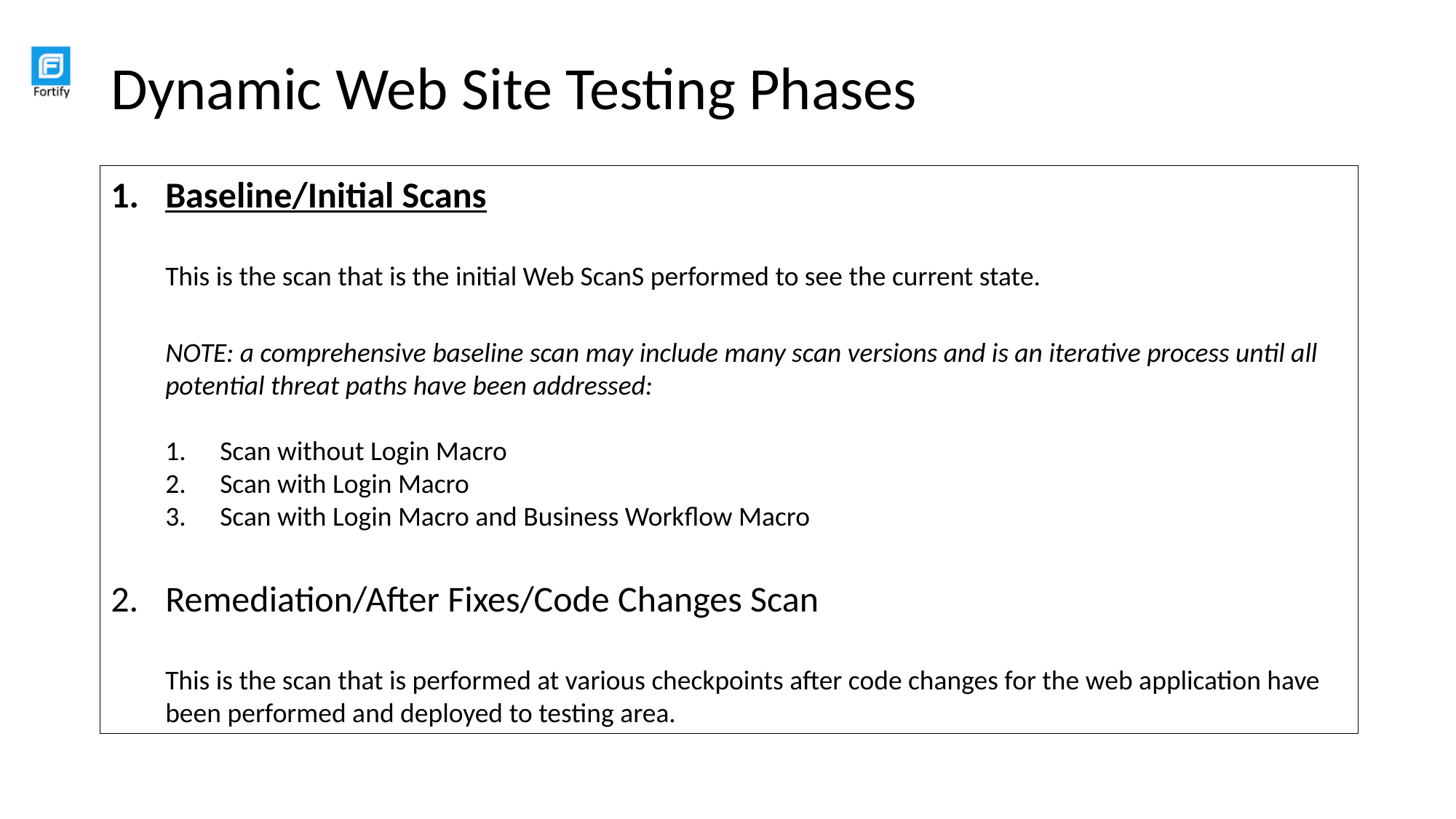

# Dynamic Web Site Testing Phases
Baseline/Initial Scans
This is the scan that is the initial Web ScanS performed to see the current state.
NOTE: a comprehensive baseline scan may include many scan versions and is an iterative process until all potential threat paths have been addressed:
Scan without Login Macro
Scan with Login Macro
Scan with Login Macro and Business Workflow Macro

Remediation/After Fixes/Code Changes Scan
This is the scan that is performed at various checkpoints after code changes for the web application have been performed and deployed to testing area.